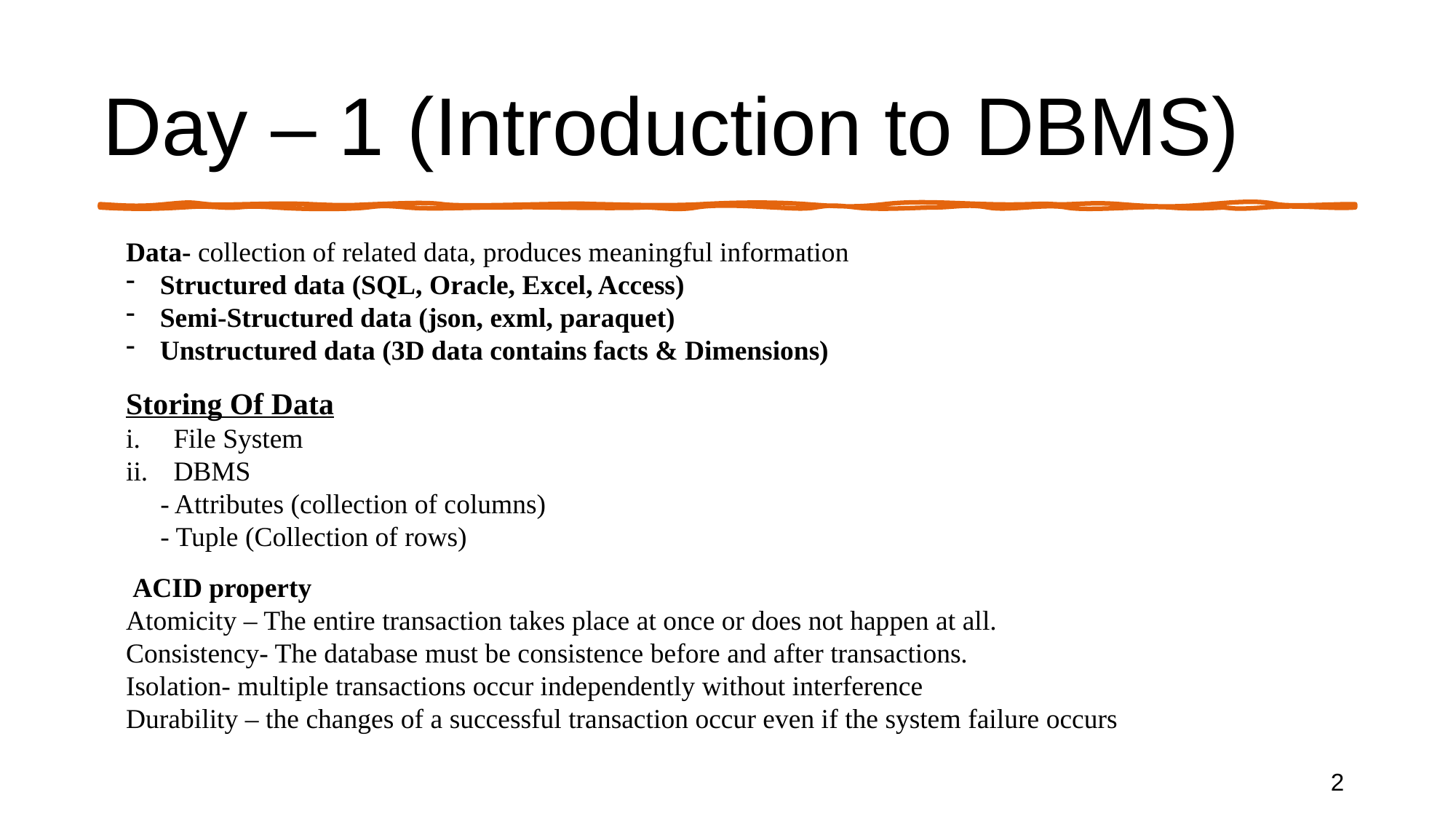

# Day – 1 (Introduction to DBMS)
Data- collection of related data, produces meaningful information
Structured data (SQL, Oracle, Excel, Access)
Semi-Structured data (json, exml, paraquet)
Unstructured data (3D data contains facts & Dimensions)

Storing Of Data
File System
DBMS
     - Attributes (collection of columns)
     - Tuple (Collection of rows)

 ACID property
Atomicity – The entire transaction takes place at once or does not happen at all.
Consistency- The database must be consistence before and after transactions.
Isolation- multiple transactions occur independently without interference
Durability – the changes of a successful transaction occur even if the system failure occurs
2